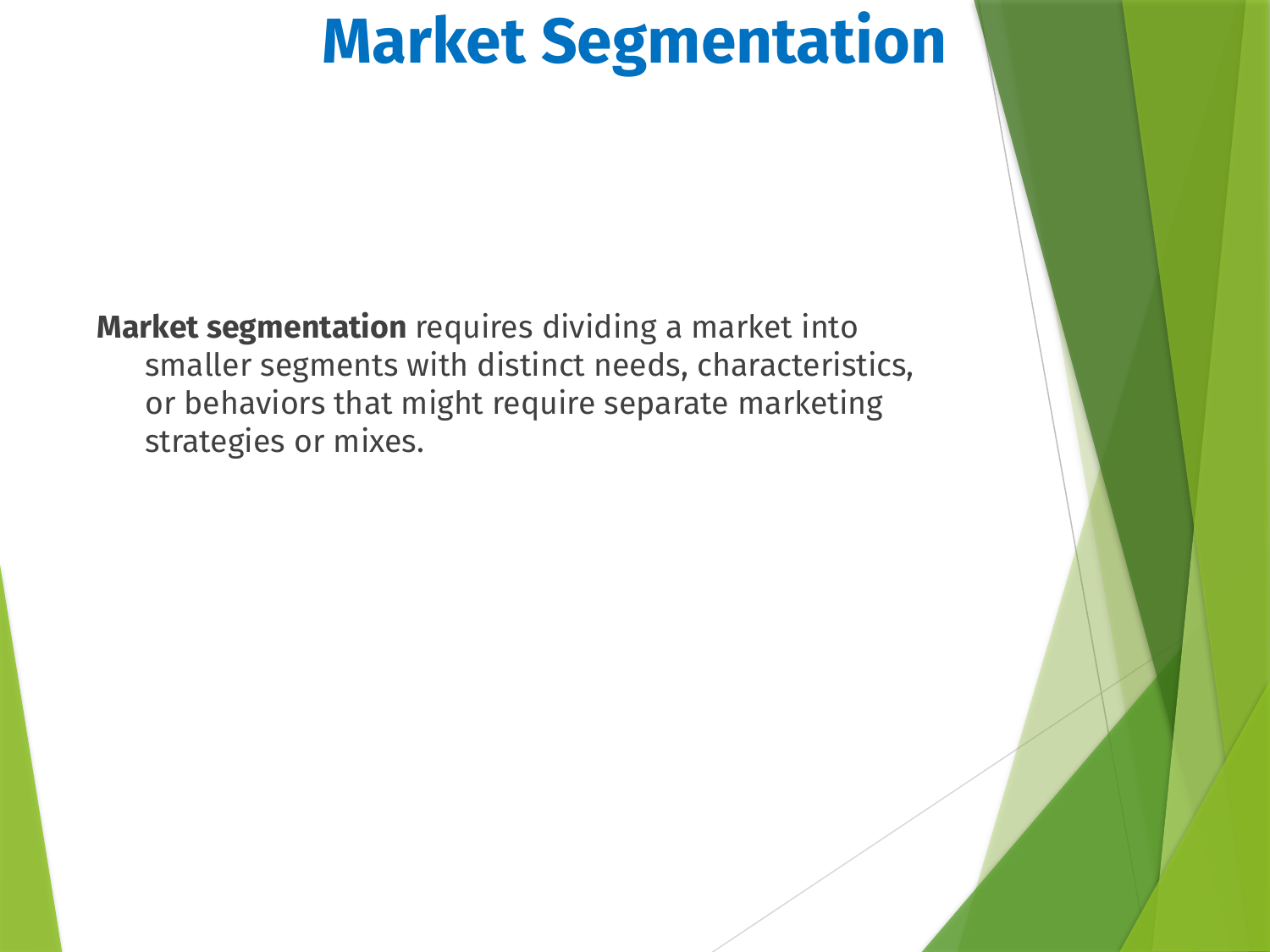

# Market Segmentation
Market segmentation requires dividing a market into smaller segments with distinct needs, characteristics, or behaviors that might require separate marketing strategies or mixes.